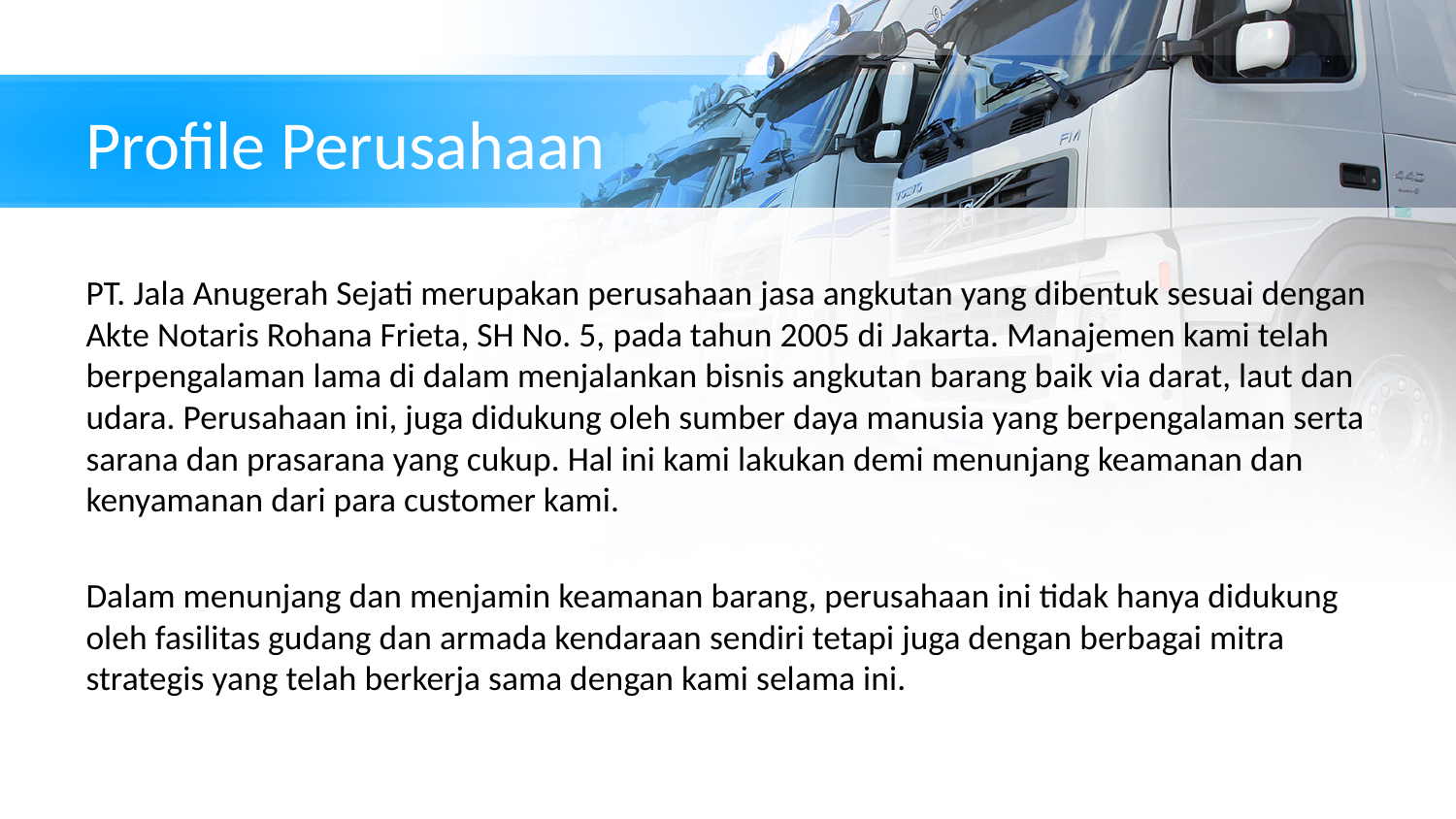

# Profile Perusahaan
PT. Jala Anugerah Sejati merupakan perusahaan jasa angkutan yang dibentuk sesuai dengan Akte Notaris Rohana Frieta, SH No. 5, pada tahun 2005 di Jakarta. Manajemen kami telah berpengalaman lama di dalam menjalankan bisnis angkutan barang baik via darat, laut dan udara. Perusahaan ini, juga didukung oleh sumber daya manusia yang berpengalaman serta sarana dan prasarana yang cukup. Hal ini kami lakukan demi menunjang keamanan dan kenyamanan dari para customer kami.

Dalam menunjang dan menjamin keamanan barang, perusahaan ini tidak hanya didukung oleh fasilitas gudang dan armada kendaraan sendiri tetapi juga dengan berbagai mitra strategis yang telah berkerja sama dengan kami selama ini.